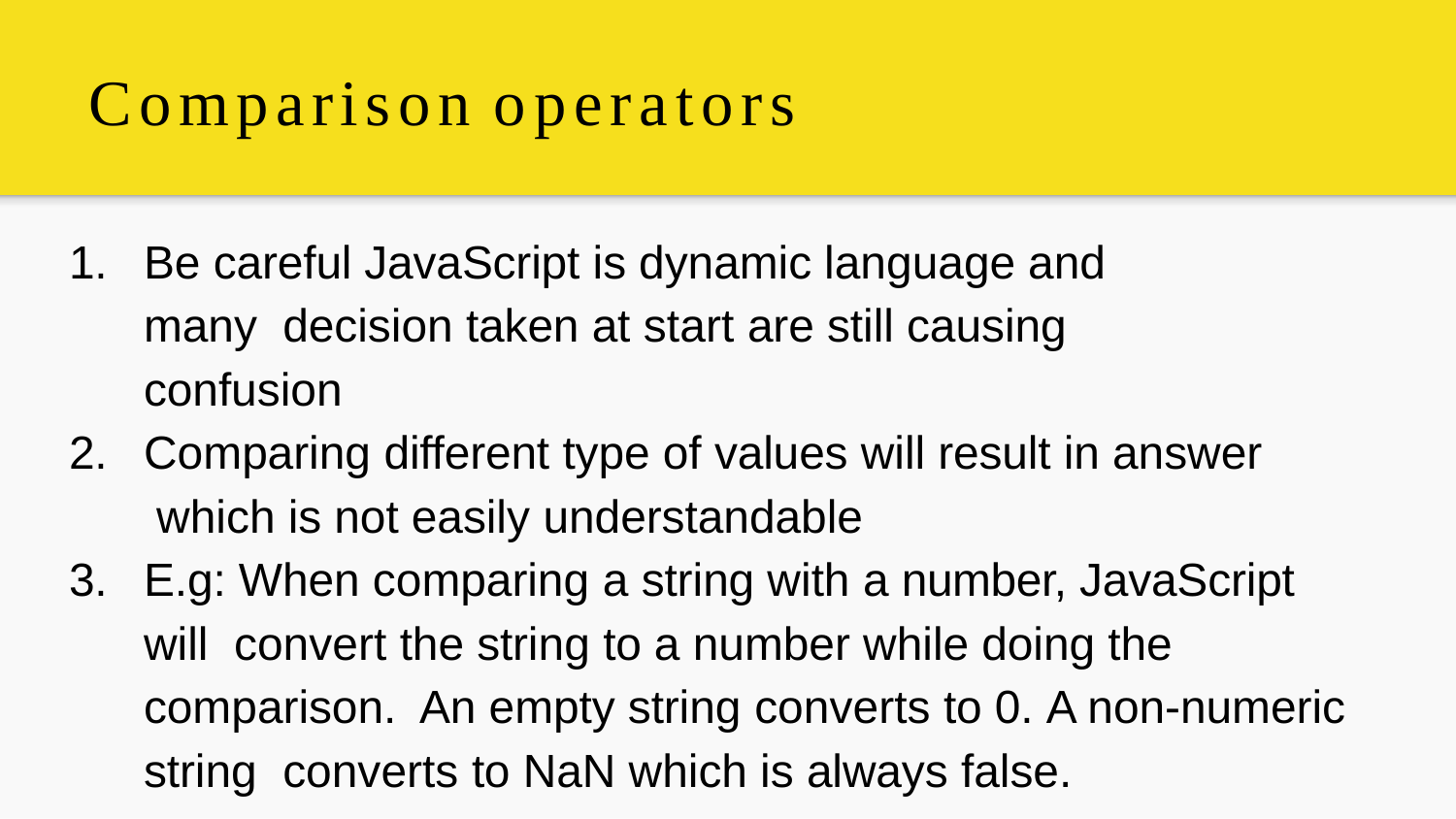

# Comparison operators

Be careful JavaScript is dynamic language and many  decision taken at start are still causing confusion
Comparing different type of values will result in answer  which is not easily understandable
E.g: When comparing a string with a number, JavaScript will  convert the string to a number while doing the comparison.  An empty string converts to 0. A non-numeric string  converts to NaN which is always false.